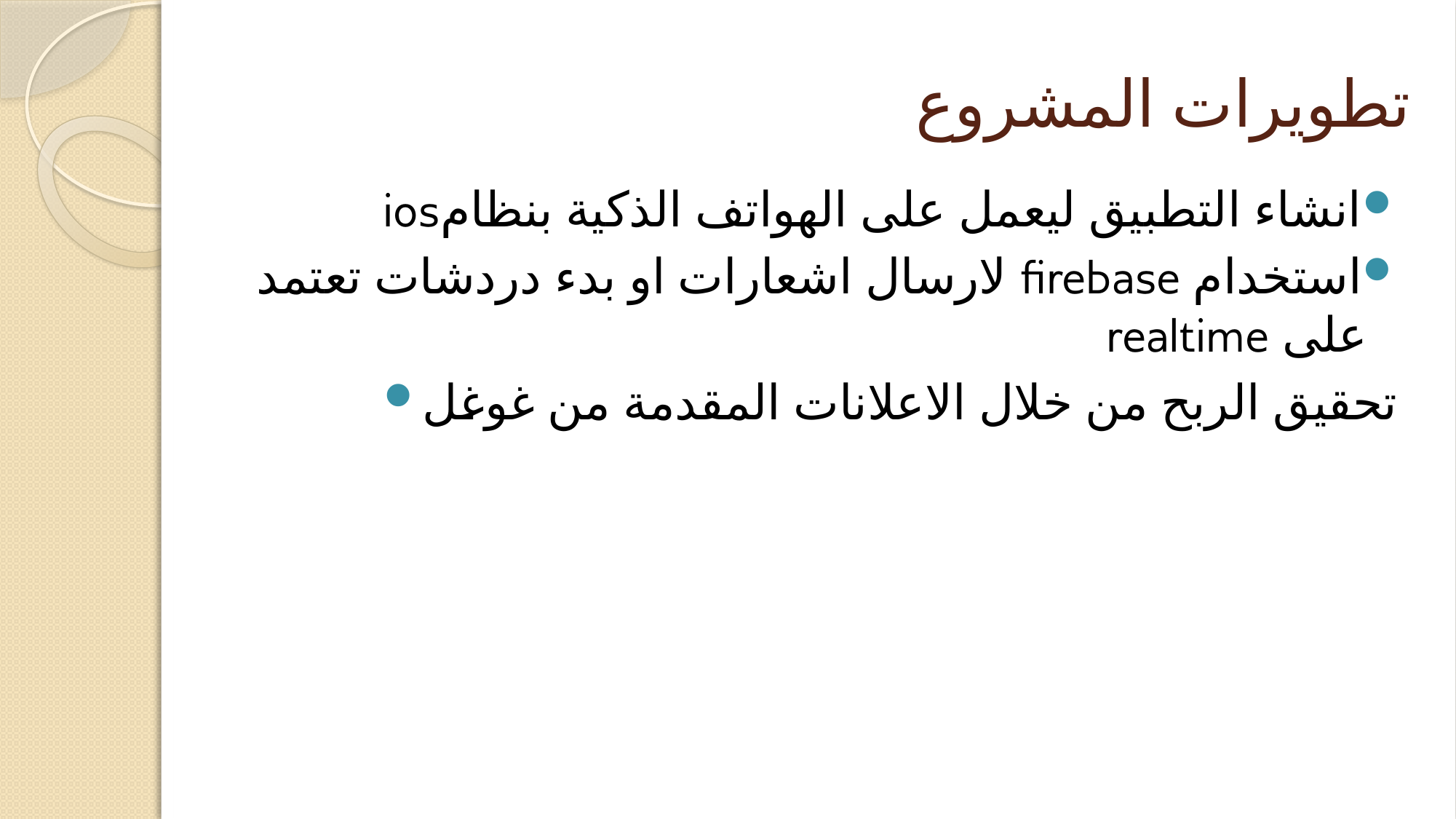

# تطويرات المشروع
انشاء التطبيق ليعمل على الهواتف الذكية بنظامios
استخدام firebase لارسال اشعارات او بدء دردشات تعتمد على realtime
تحقيق الربح من خلال الاعلانات المقدمة من غوغل